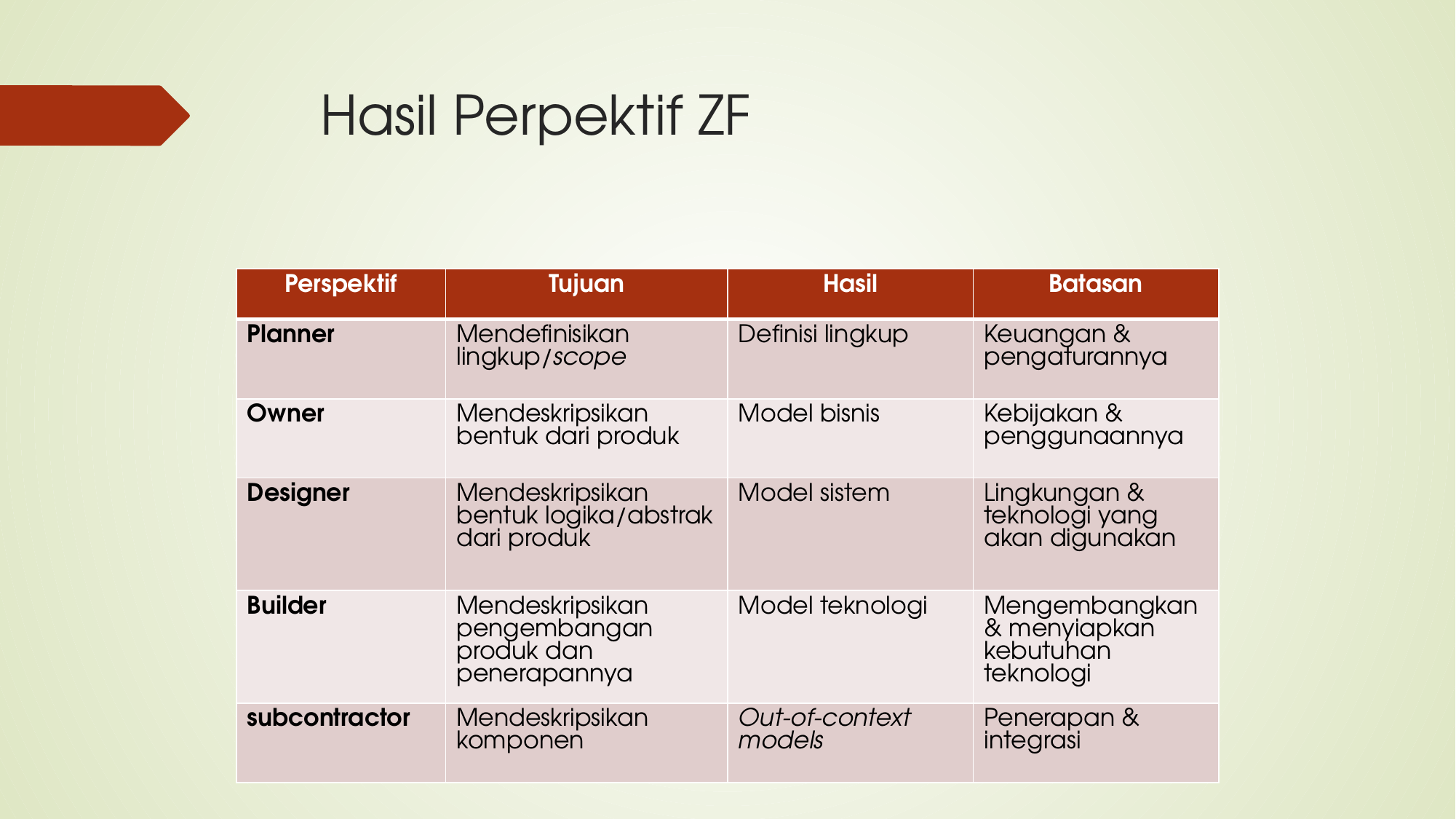

# Hasil Perpektif ZF
| Perspektif | Tujuan | Hasil | Batasan |
| --- | --- | --- | --- |
| Planner | Mendefinisikan lingkup/scope | Definisi lingkup | Keuangan & pengaturannya |
| Owner | Mendeskripsikan bentuk dari produk | Model bisnis | Kebijakan & penggunaannya |
| Designer | Mendeskripsikan bentuk logika/abstrak dari produk | Model sistem | Lingkungan & teknologi yang akan digunakan |
| Builder | Mendeskripsikan pengembangan produk dan penerapannya | Model teknologi | Mengembangkan & menyiapkan kebutuhan teknologi |
| subcontractor | Mendeskripsikan komponen | Out-of-context models | Penerapan & integrasi |